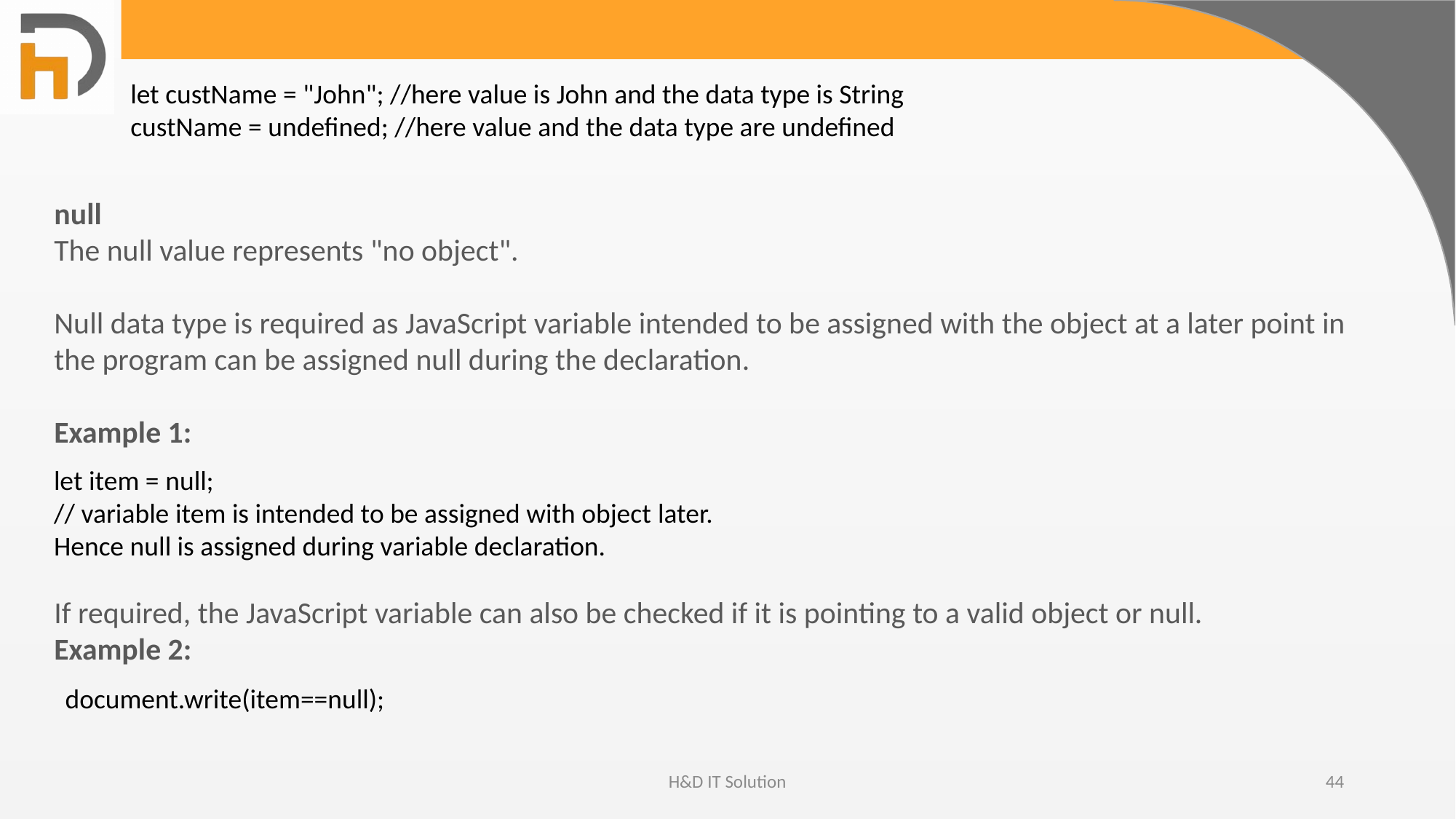

let custName = "John"; //here value is John and the data type is String
custName = undefined; //here value and the data type are undefined
null
The null value represents "no object".

Null data type is required as JavaScript variable intended to be assigned with the object at a later point in the program can be assigned null during the declaration.

Example 1:
let item = null;
// variable item is intended to be assigned with object later. Hence null is assigned during variable declaration.
If required, the JavaScript variable can also be checked if it is pointing to a valid object or null.
Example 2:
document.write(item==null);
H&D IT Solution
44